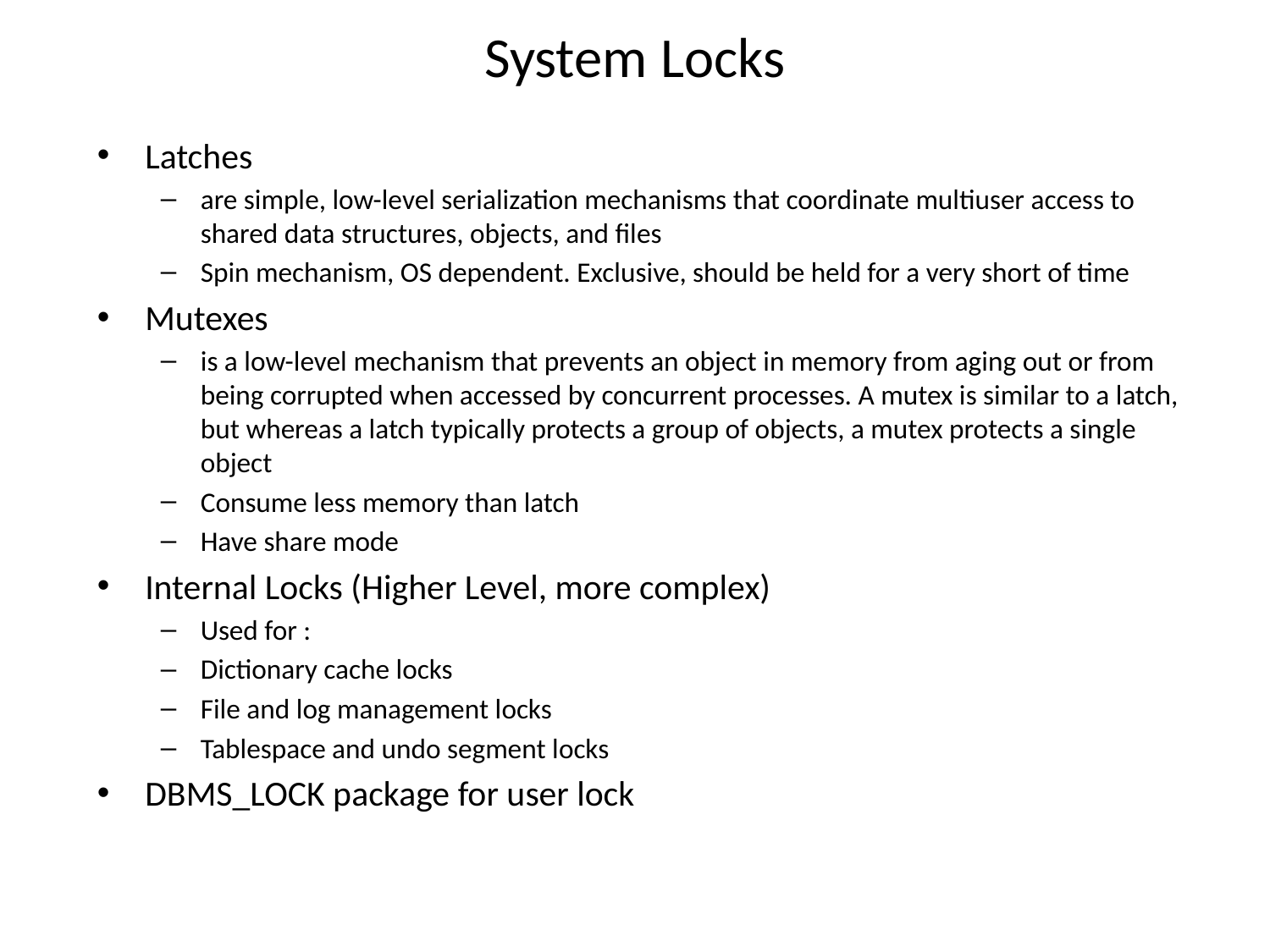

# System Locks
Latches
are simple, low-level serialization mechanisms that coordinate multiuser access to shared data structures, objects, and files
Spin mechanism, OS dependent. Exclusive, should be held for a very short of time
Mutexes
is a low-level mechanism that prevents an object in memory from aging out or from being corrupted when accessed by concurrent processes. A mutex is similar to a latch, but whereas a latch typically protects a group of objects, a mutex protects a single object
Consume less memory than latch
Have share mode
Internal Locks (Higher Level, more complex)
Used for :
Dictionary cache locks
File and log management locks
Tablespace and undo segment locks
DBMS_LOCK package for user lock